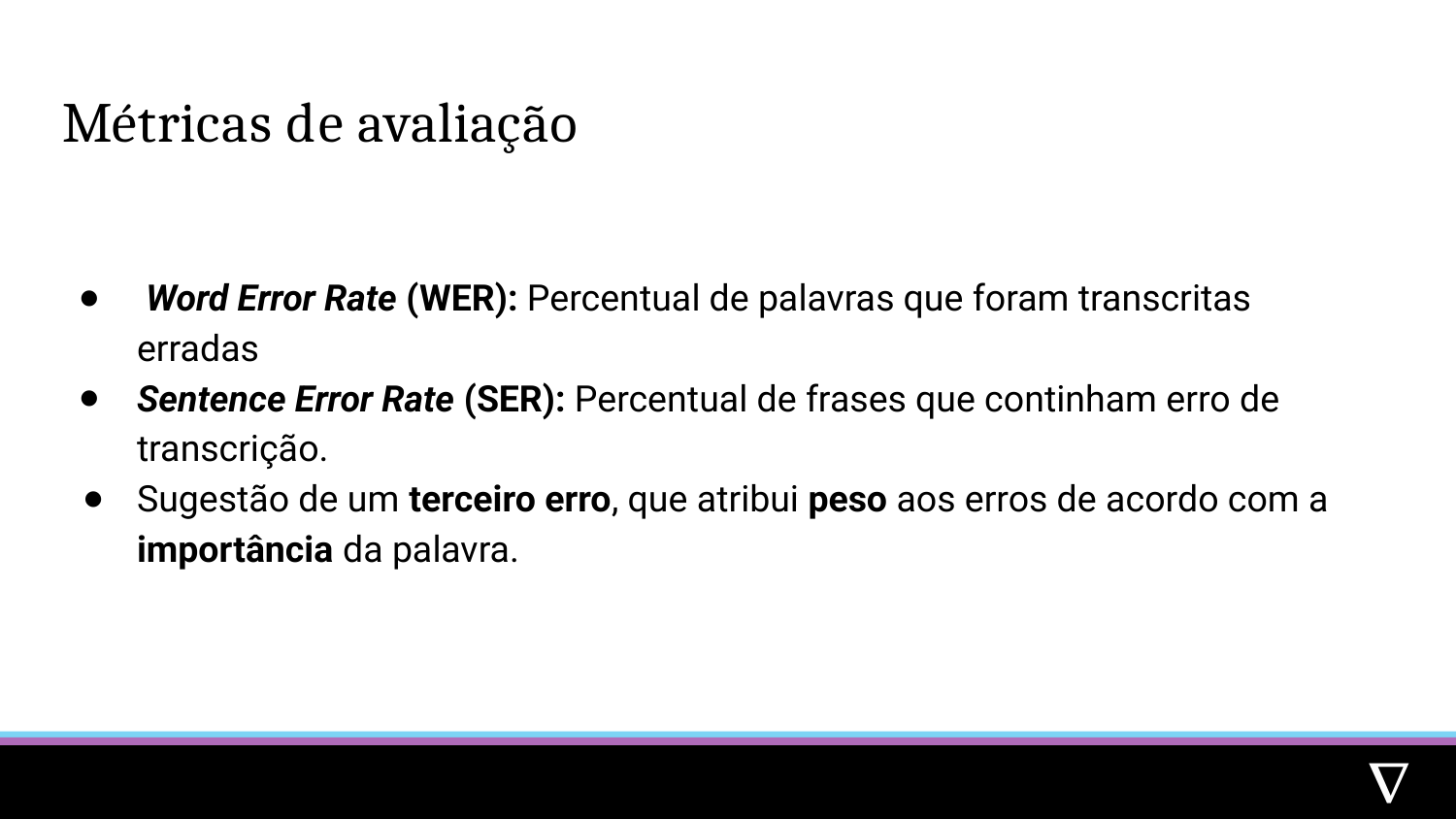

# Métricas de avaliação
 Word Error Rate (WER): Percentual de palavras que foram transcritas erradas
Sentence Error Rate (SER): Percentual de frases que continham erro de transcrição.
Sugestão de um terceiro erro, que atribui peso aos erros de acordo com a importância da palavra.